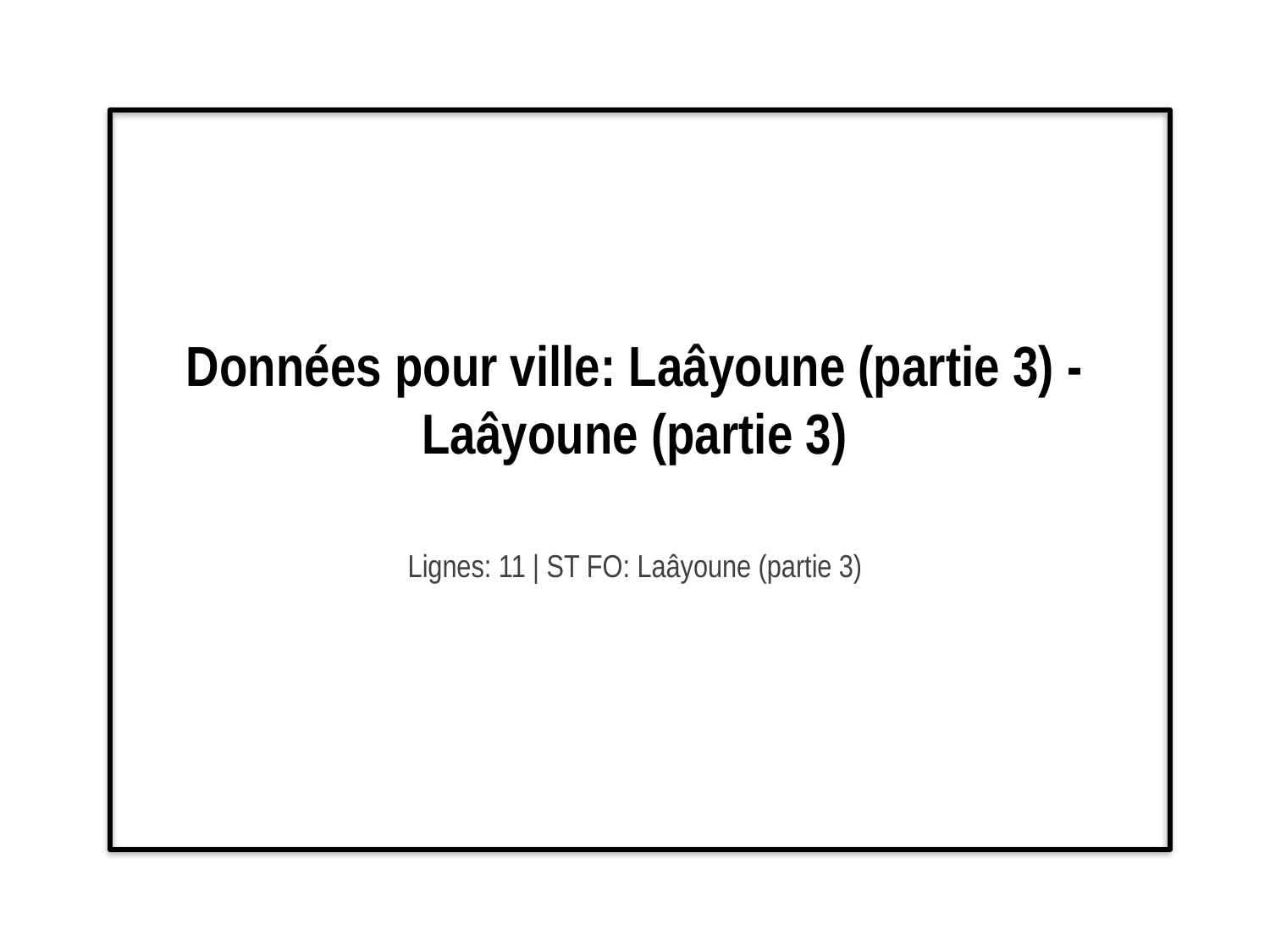

# Données pour ville: Laâyoune (partie 3) - Laâyoune (partie 3)
Lignes: 11 | ST FO: Laâyoune (partie 3)